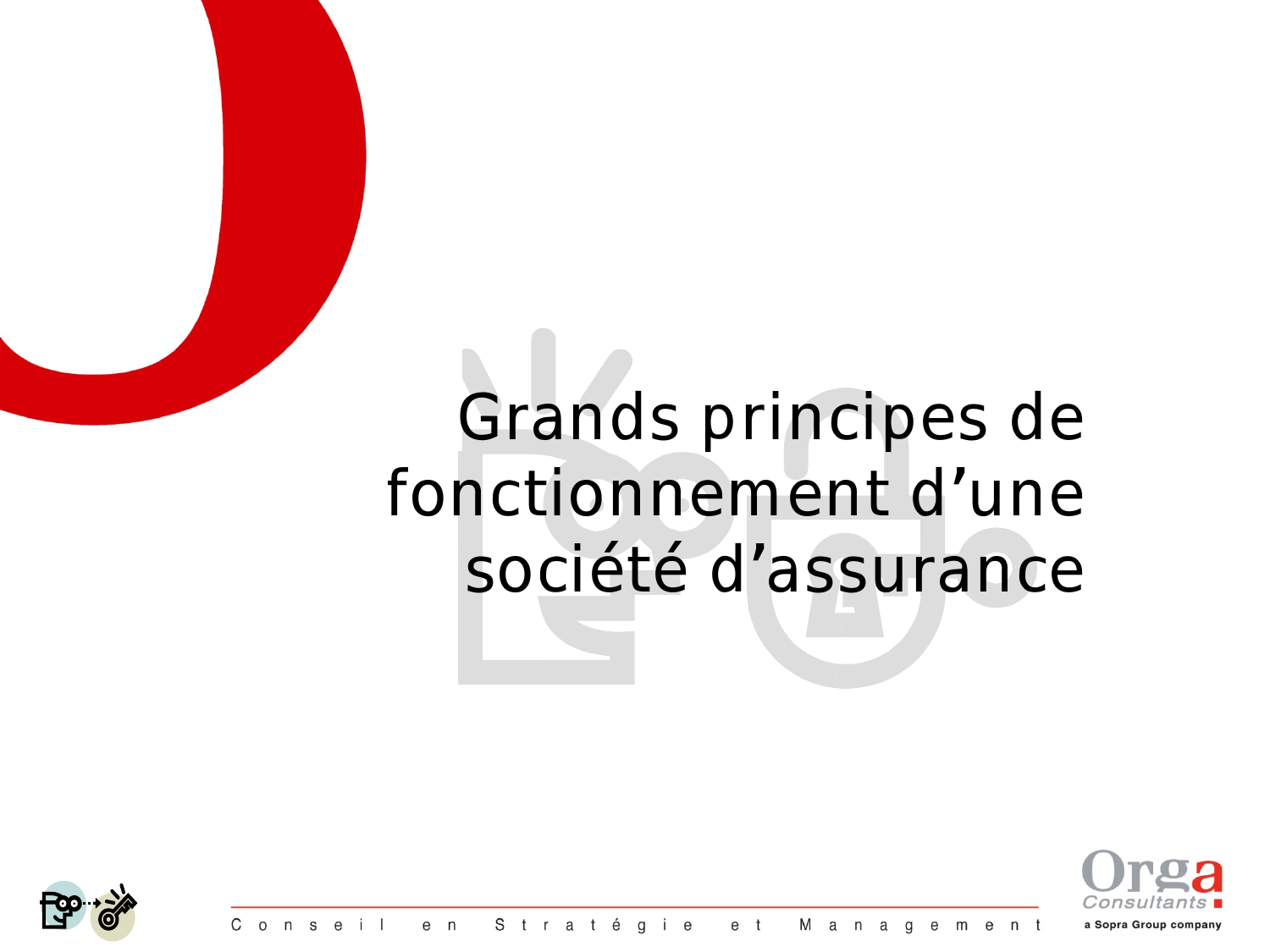

# Grands principes de fonctionnement d’une société d’assurance